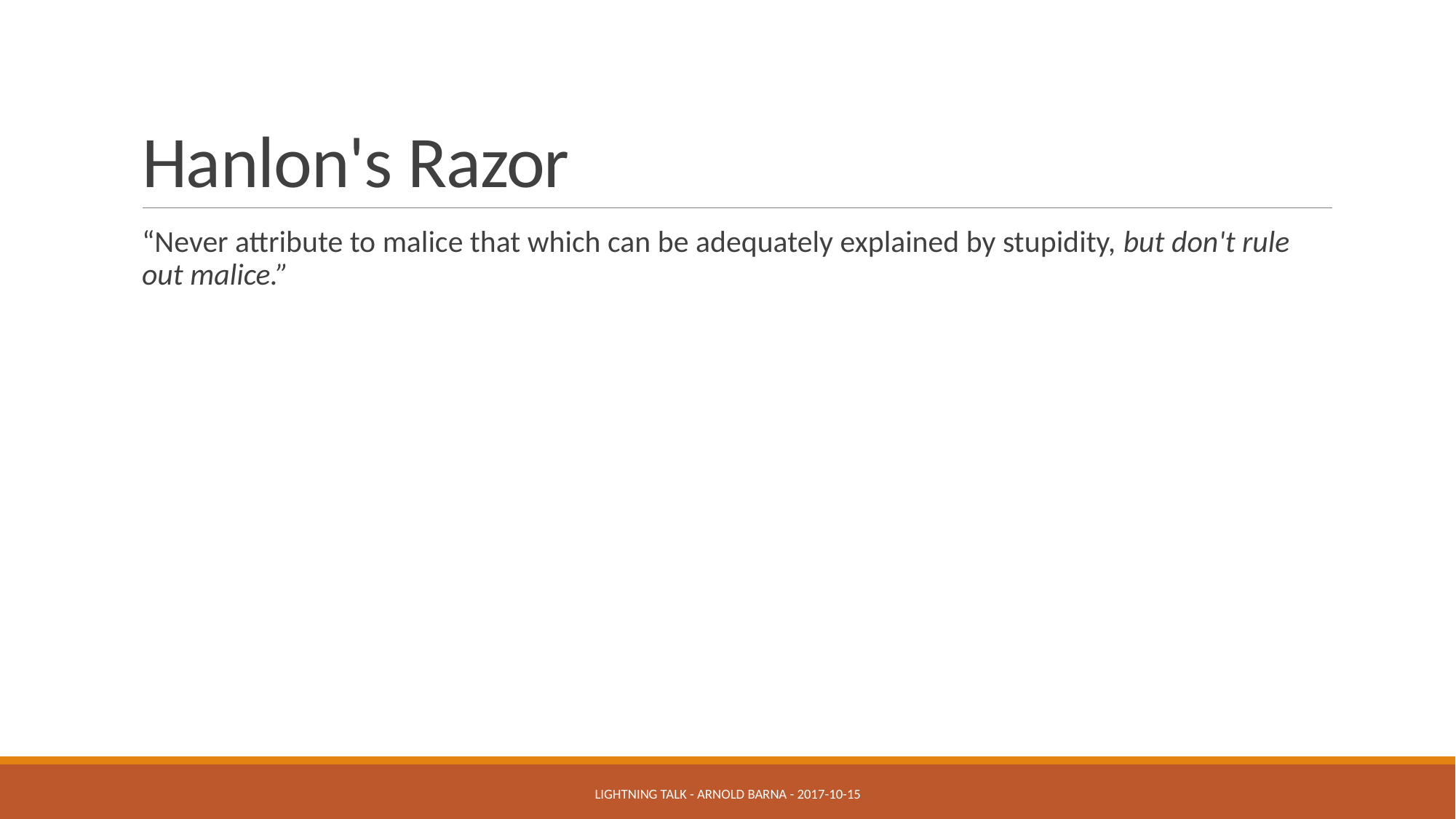

# Hanlon's Razor
“Never attribute to malice that which can be adequately explained by stupidity, but don't rule out malice.”
Lightning talk - Arnold BARNA - 2017-10-15